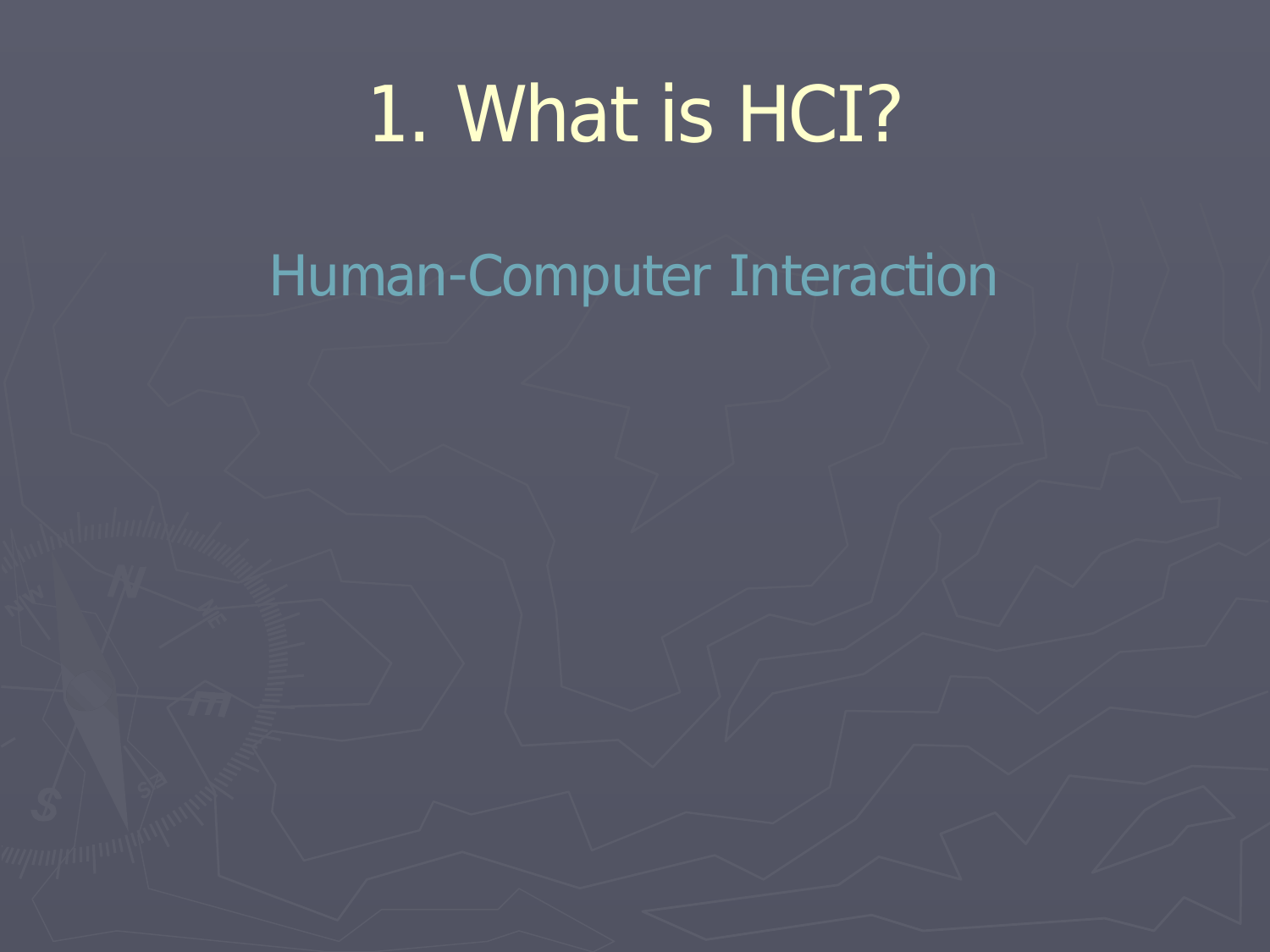

# 1. What is HCI?
Human-Computer Interaction